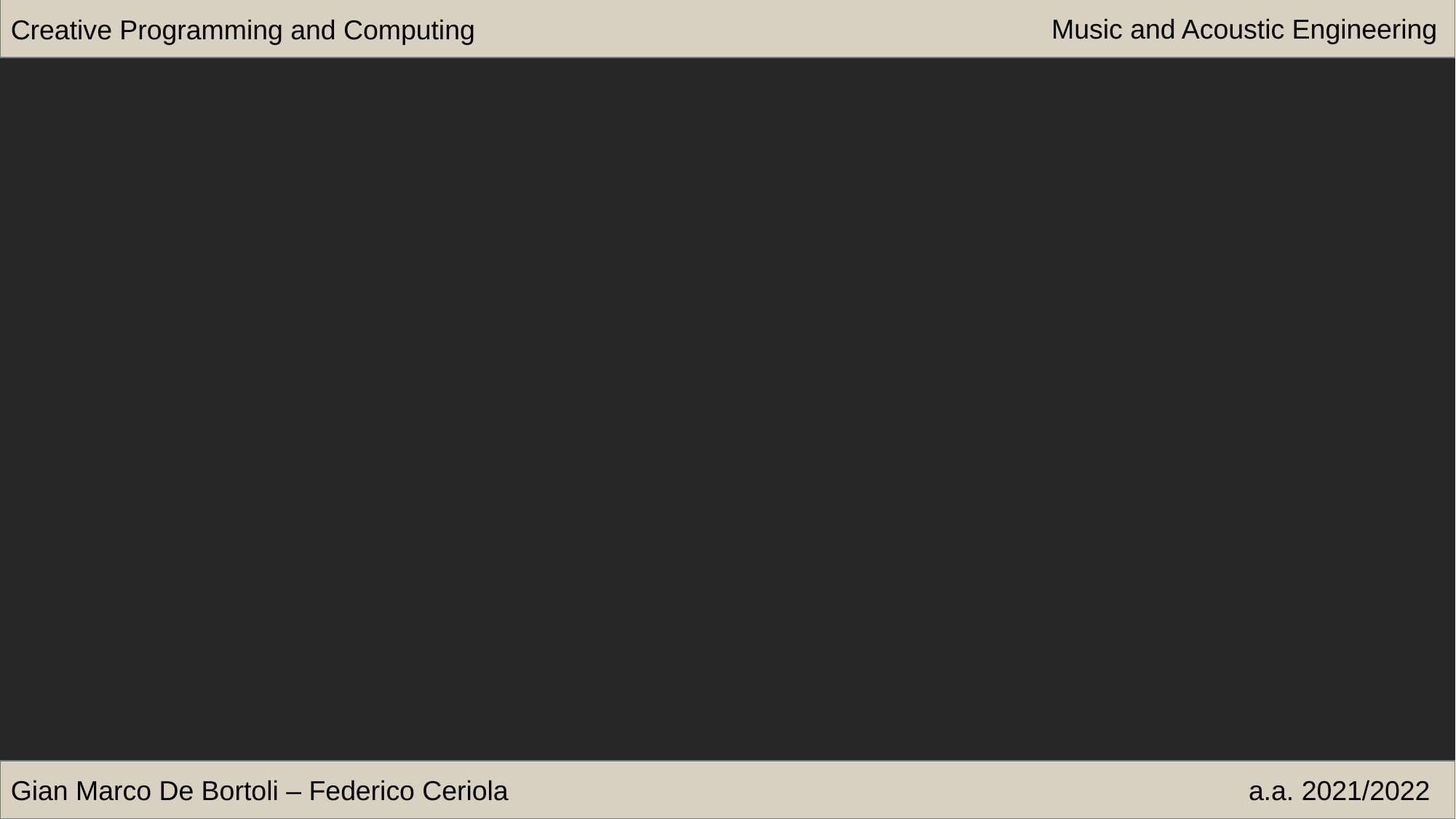

Creative Programming and Computing
Music and Acoustic Engineering

Gian Marco De Bortoli – Federico Ceriola
a.a. 2021/2022